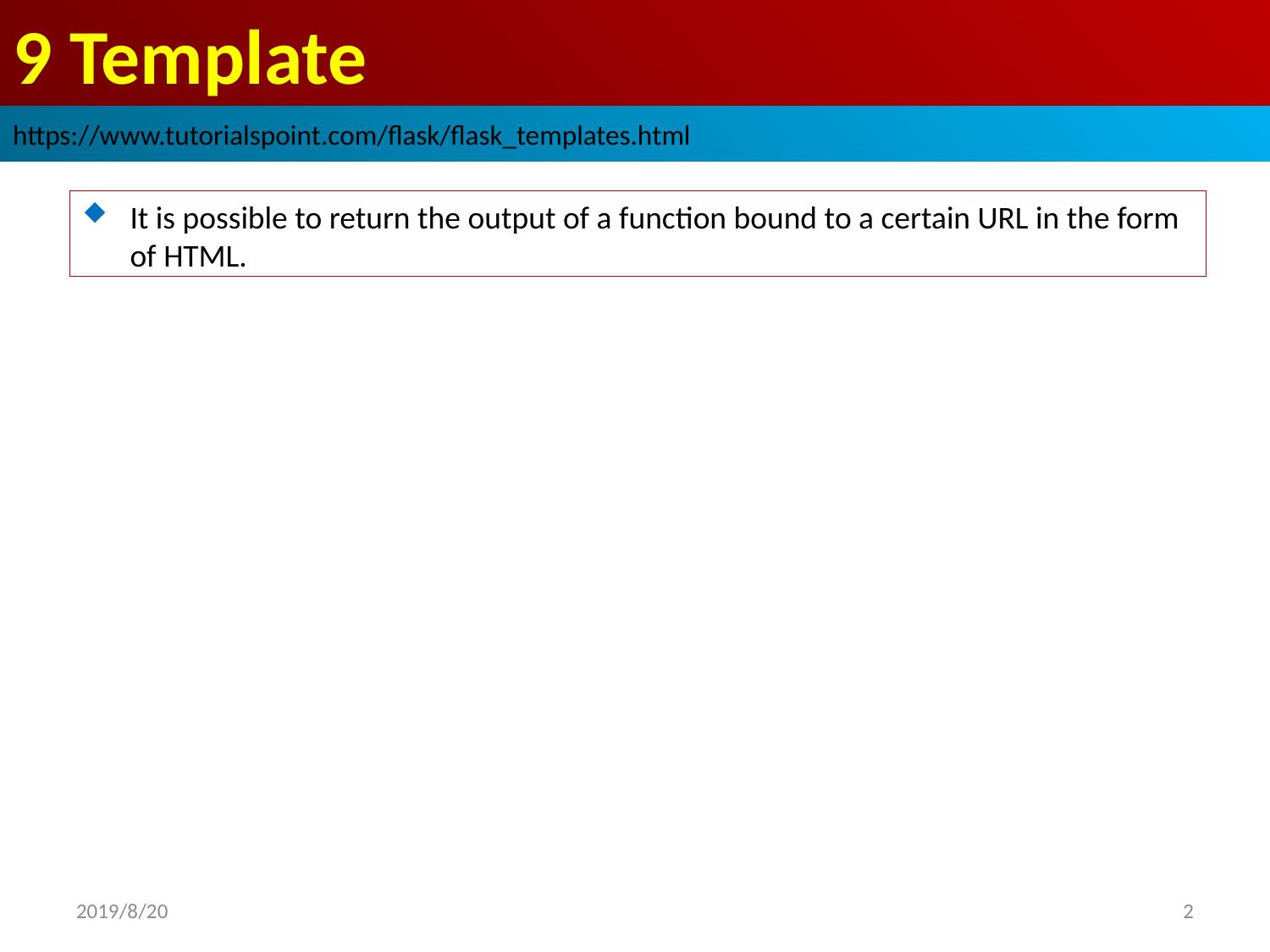

# 9 Template
https://www.tutorialspoint.com/flask/flask_templates.html
It is possible to return the output of a function bound to a certain URL in the form of HTML.
2019/8/20
2